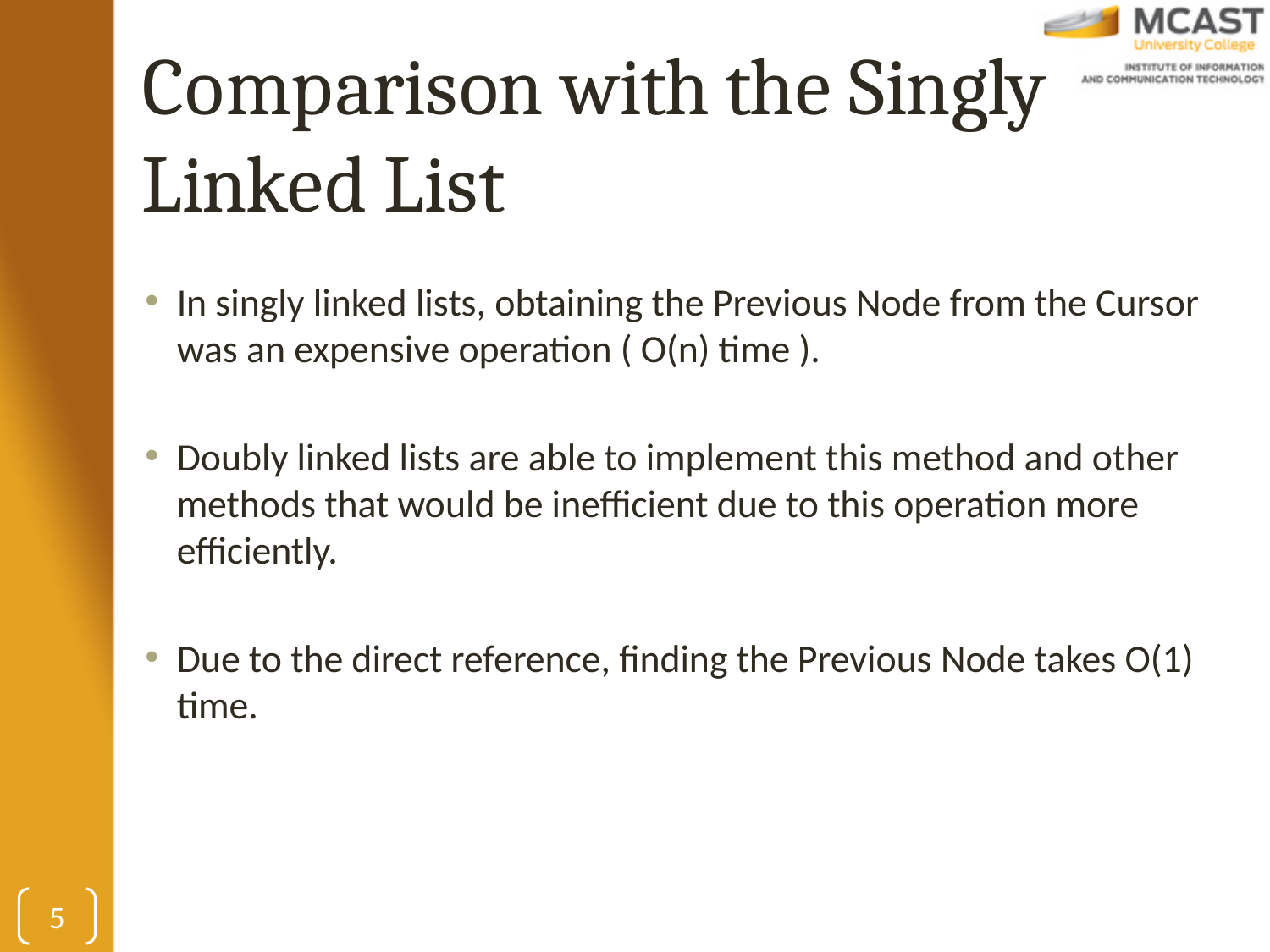

# Comparison with the Singly Linked List
In singly linked lists, obtaining the Previous Node from the Cursor was an expensive operation ( O(n) time ).

Doubly linked lists are able to implement this method and other methods that would be inefficient due to this operation more efficiently.

Due to the direct reference, finding the Previous Node takes O(1) time.

5